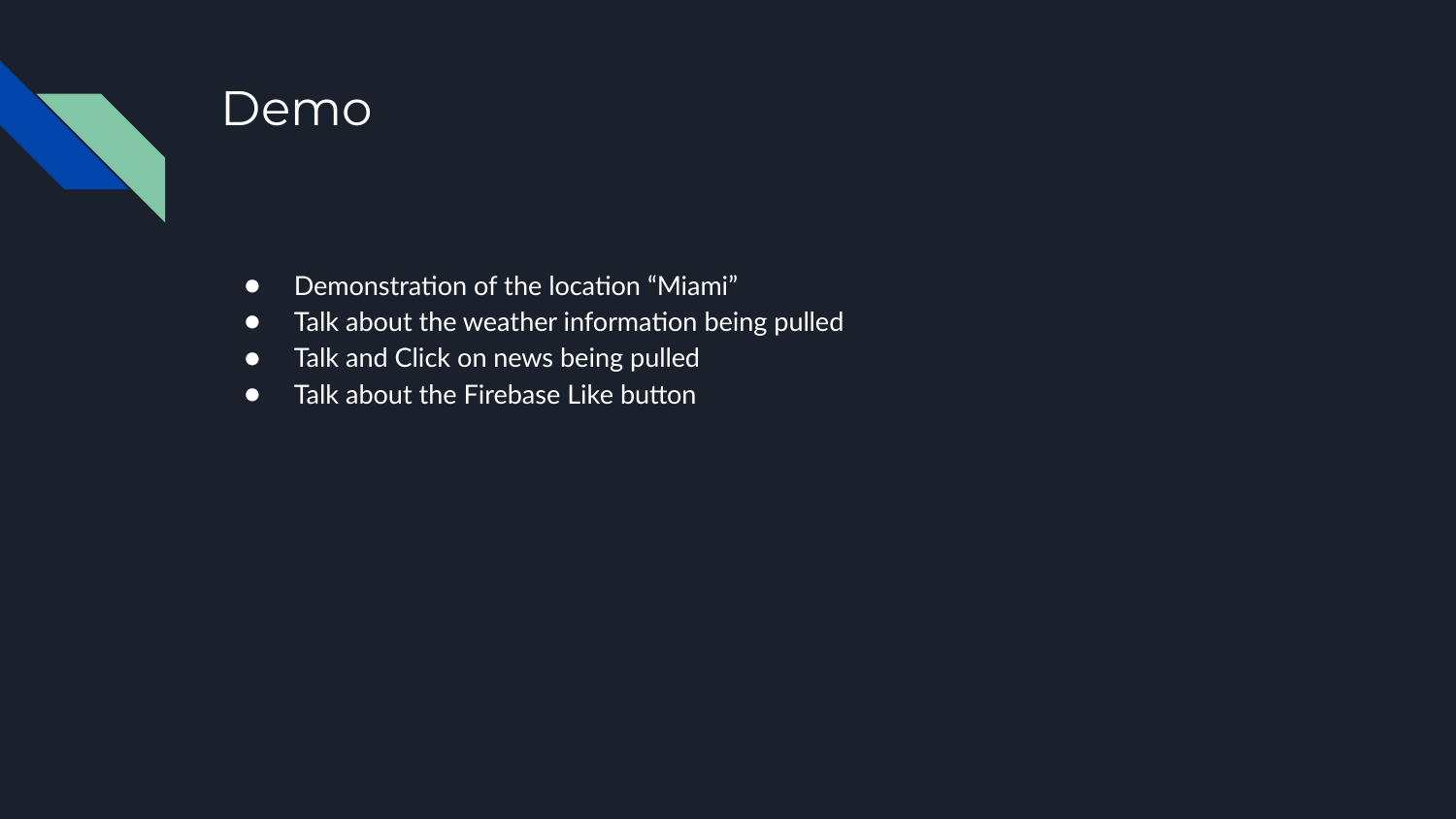

# Demo
Demonstration of the location “Miami”
Talk about the weather information being pulled
Talk and Click on news being pulled
Talk about the Firebase Like button